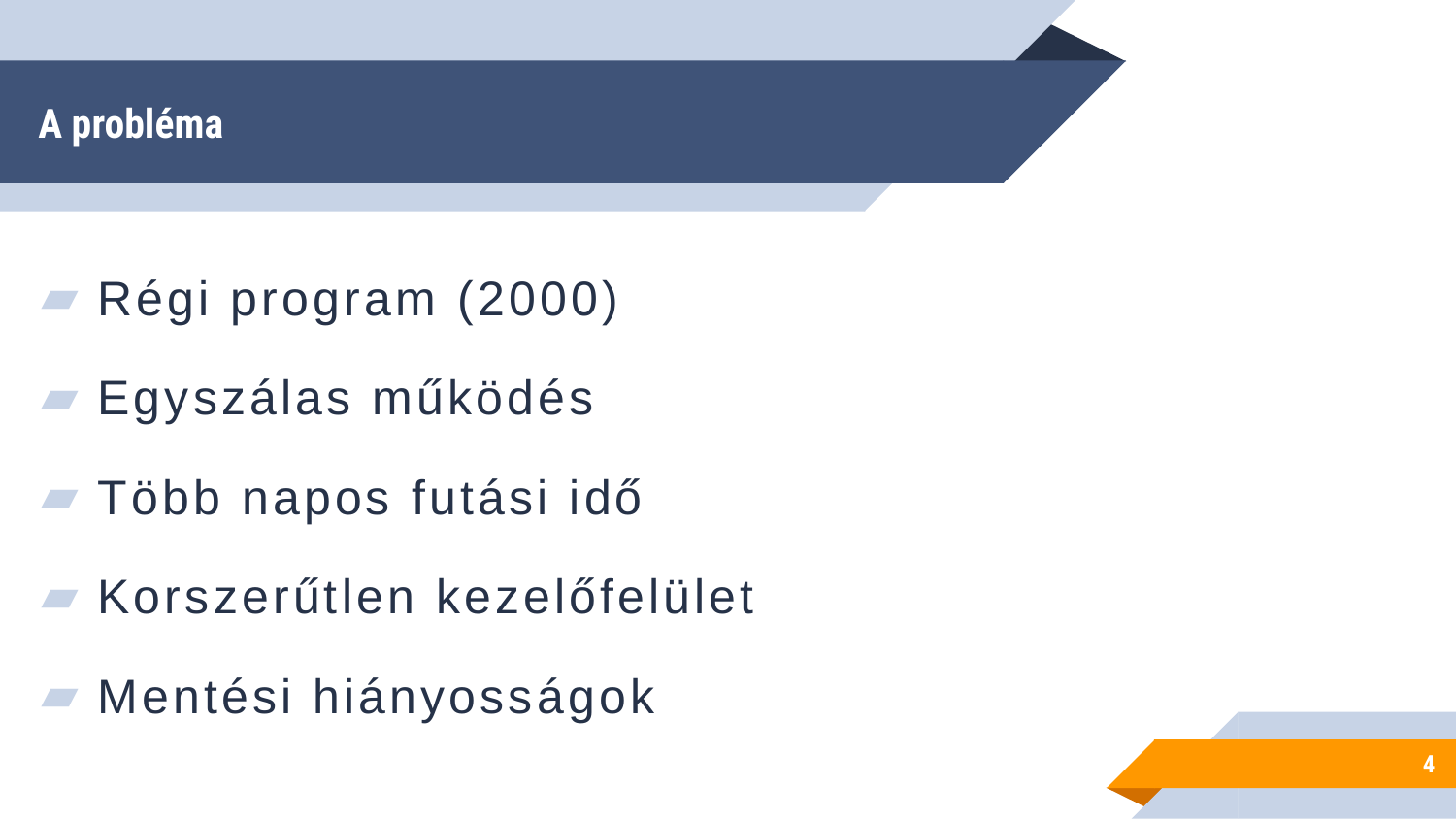

# A probléma
Régi program (2000)
Egyszálas működés
Több napos futási idő
Korszerűtlen kezelőfelület
Mentési hiányosságok
4